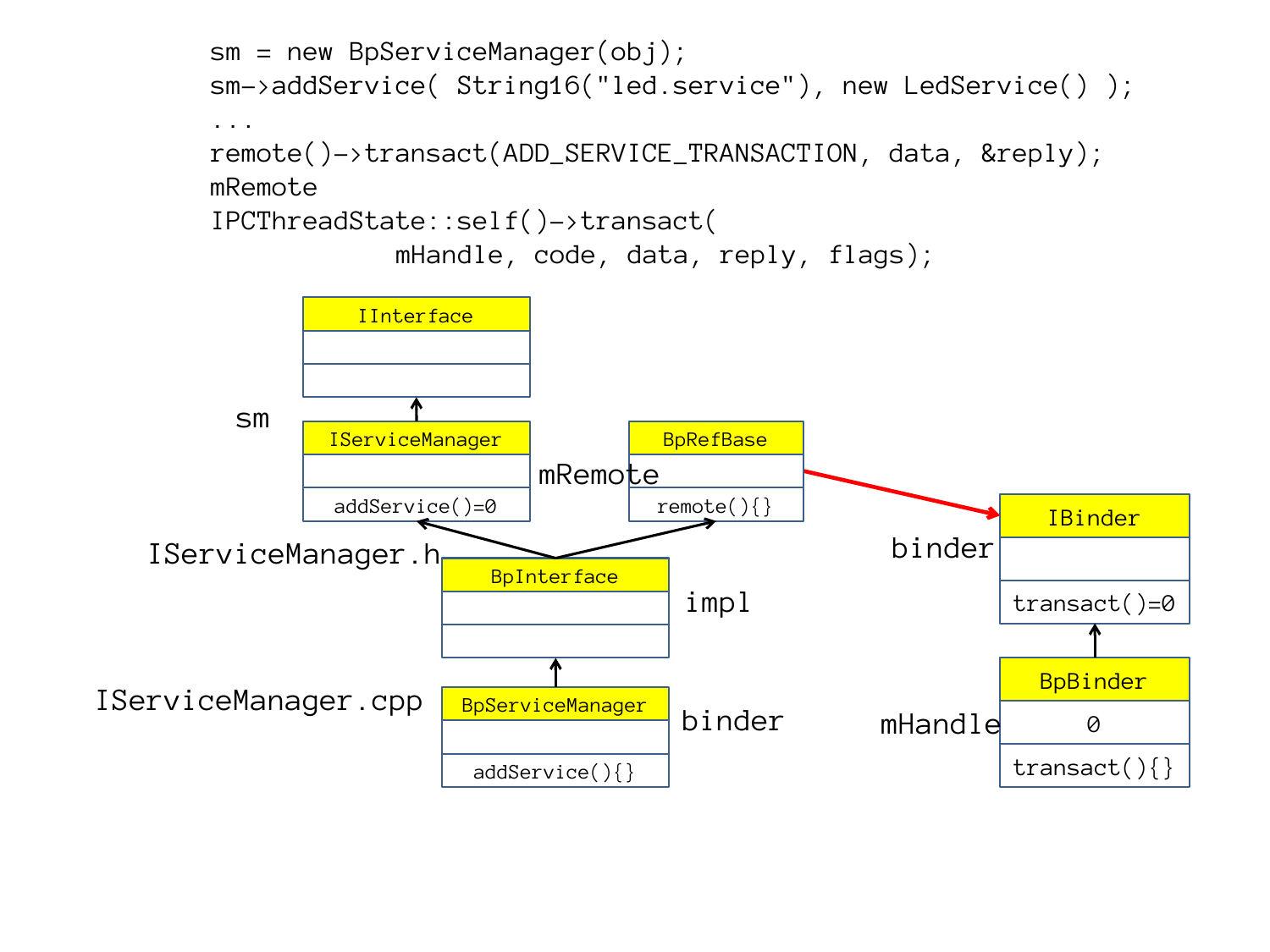

sm = new BpServiceManager(obj);
sm->addService( String16("led.service"), new LedService() );
...
remote()->transact(ADD_SERVICE_TRANSACTION, data, &reply);
mRemote
IPCThreadState::self()->transact(
            mHandle, code, data, reply, flags);

IInterface

sm
IServiceManager
BpRefBase
mRemote

addService()=0
remote(){}
IBinder
binder
IServiceManager.h

BpInterface
impl
transact()=0

BpBinder
IServiceManager.cpp
BpServiceManager
binder
mHandle
0

transact(){}
addService(){}